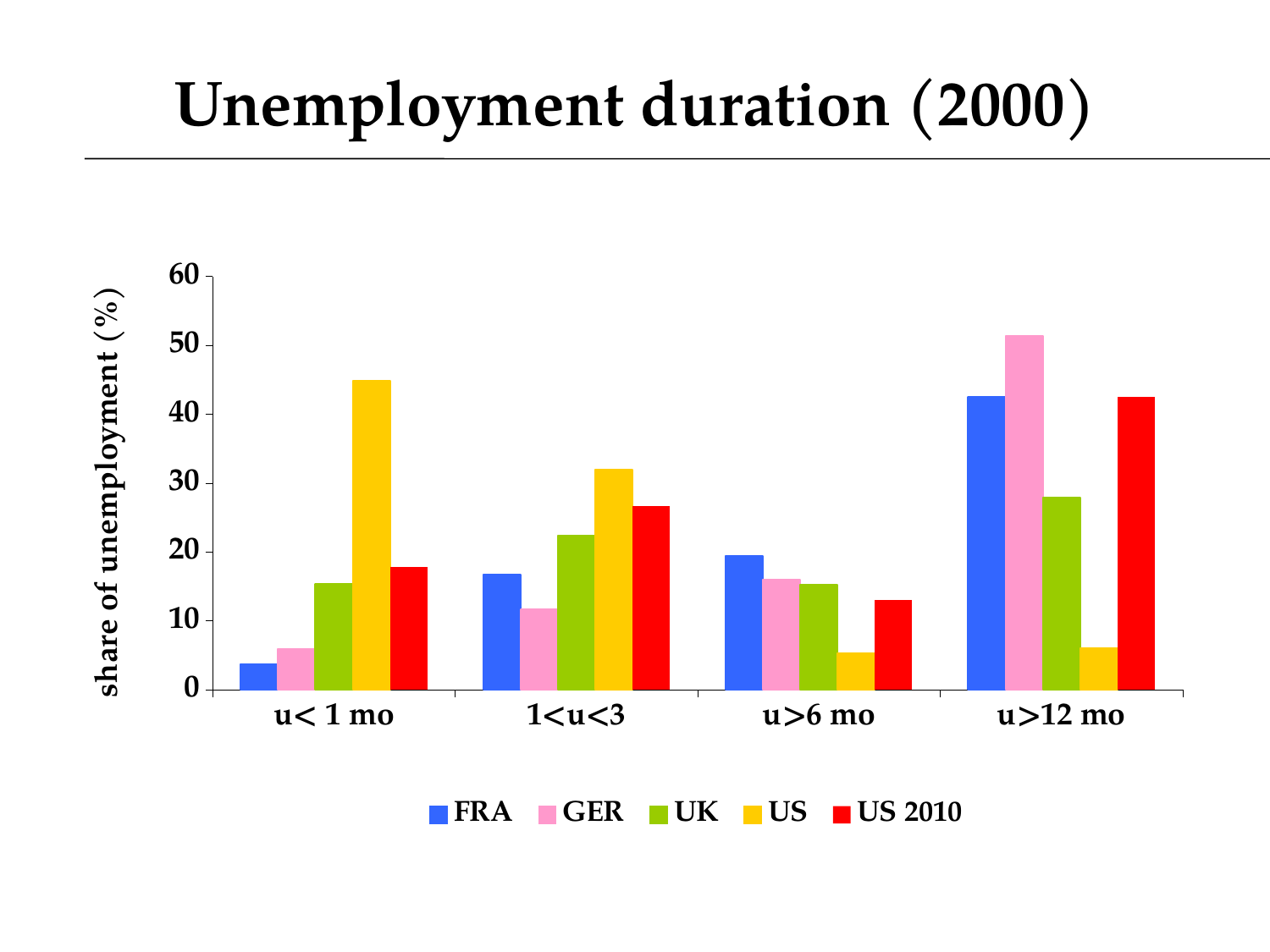

Unemployment duration (2000)

### Chart

| Category | FRA | GER | UK | US | US 2010 |
|---|---|---|---|---|---|
| u< 1 mo | 3.7 | 5.9 | 15.4 | 44.9 | 17.8 |
| 1<u<3 | 16.7 | 11.6 | 22.4 | 31.9 | 26.7 |
| u>6 mo | 19.4 | 16.0 | 15.2 | 5.3 | 13.0 |
| u>12 mo | 42.5 | 51.4 | 27.9 | 6.0 | 42.5 |